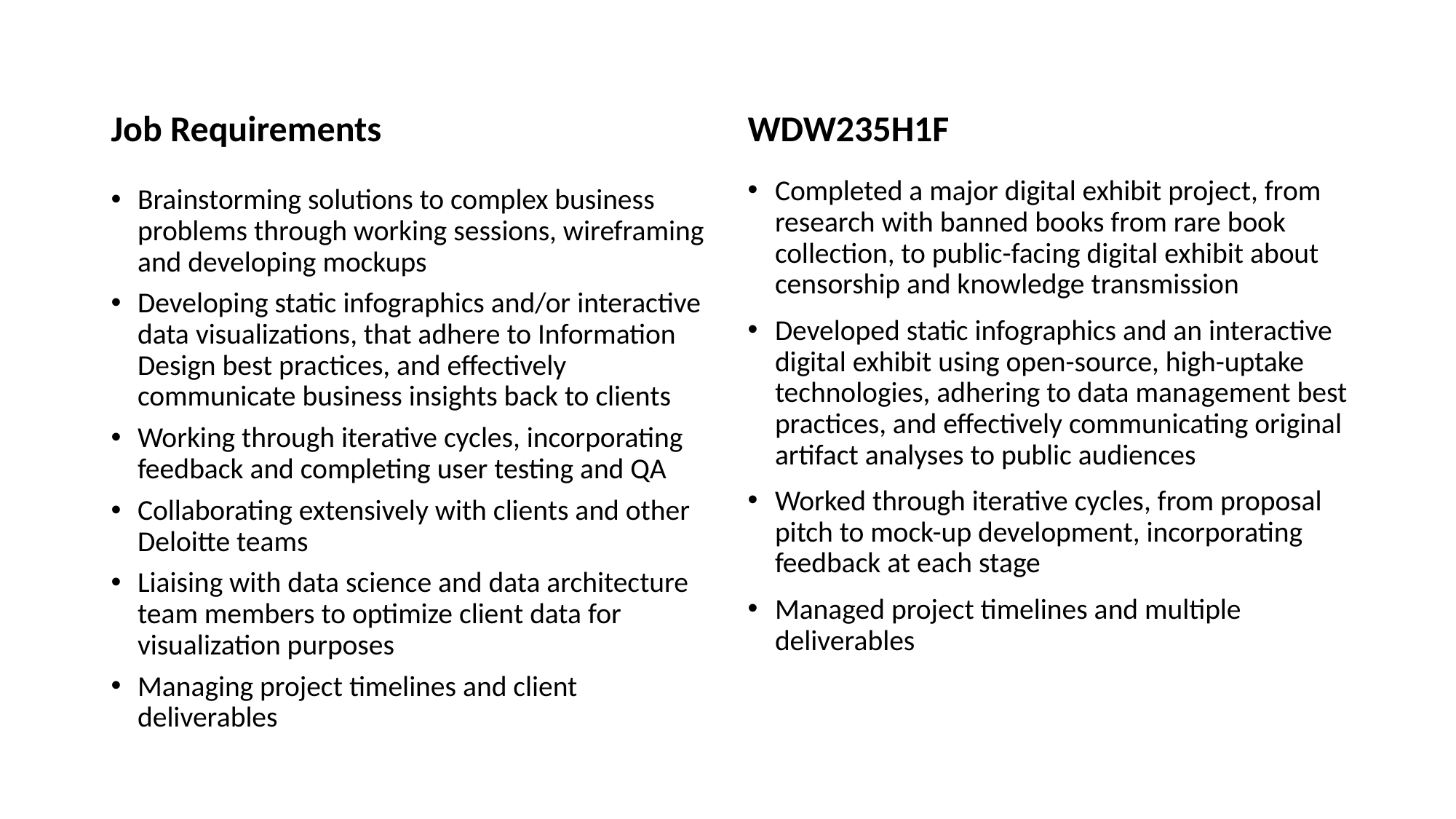

Job Requirements
WDW235H1F
Completed a major digital exhibit project, from research with banned books from rare book collection, to public-facing digital exhibit about censorship and knowledge transmission
Developed static infographics and an interactive digital exhibit using open-source, high-uptake technologies, adhering to data management best practices, and effectively communicating original artifact analyses to public audiences
Worked through iterative cycles, from proposal pitch to mock-up development, incorporating feedback at each stage
Managed project timelines and multiple deliverables
Brainstorming solutions to complex business problems through working sessions, wireframing and developing mockups
Developing static infographics and/or interactive data visualizations, that adhere to Information Design best practices, and effectively communicate business insights back to clients
Working through iterative cycles, incorporating feedback and completing user testing and QA
Collaborating extensively with clients and other Deloitte teams
Liaising with data science and data architecture team members to optimize client data for visualization purposes
Managing project timelines and client deliverables